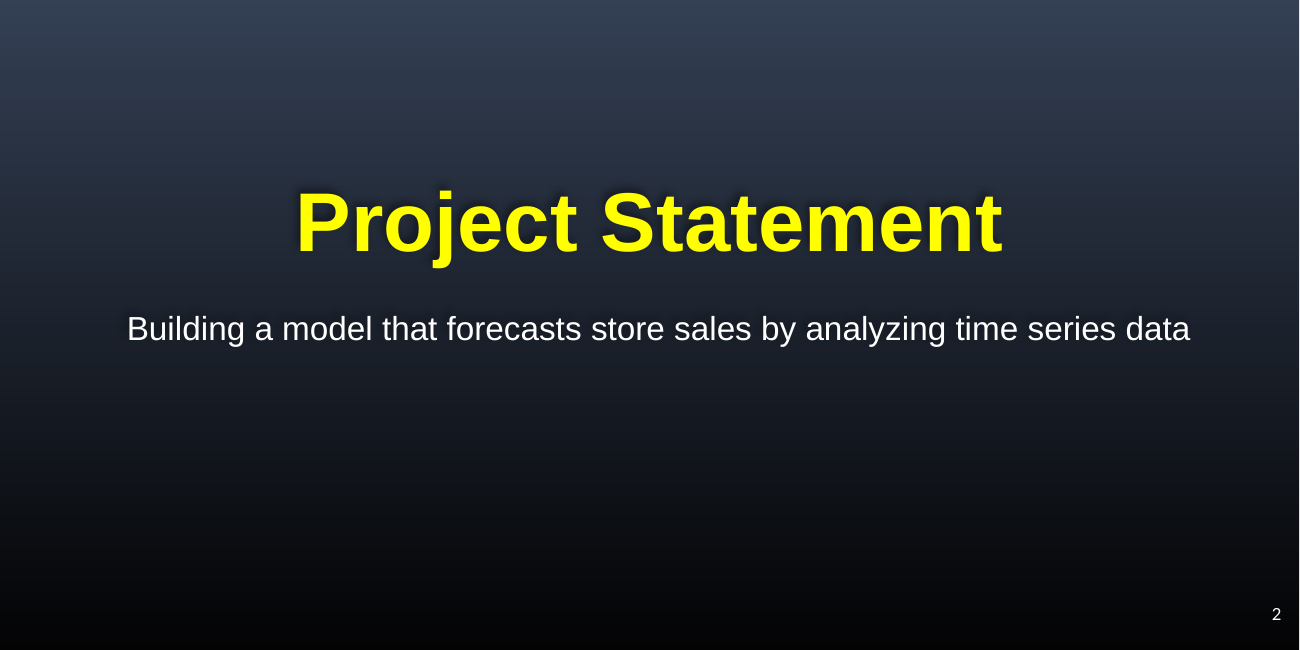

# Project Statement
Building a model that forecasts store sales by analyzing time series data

2